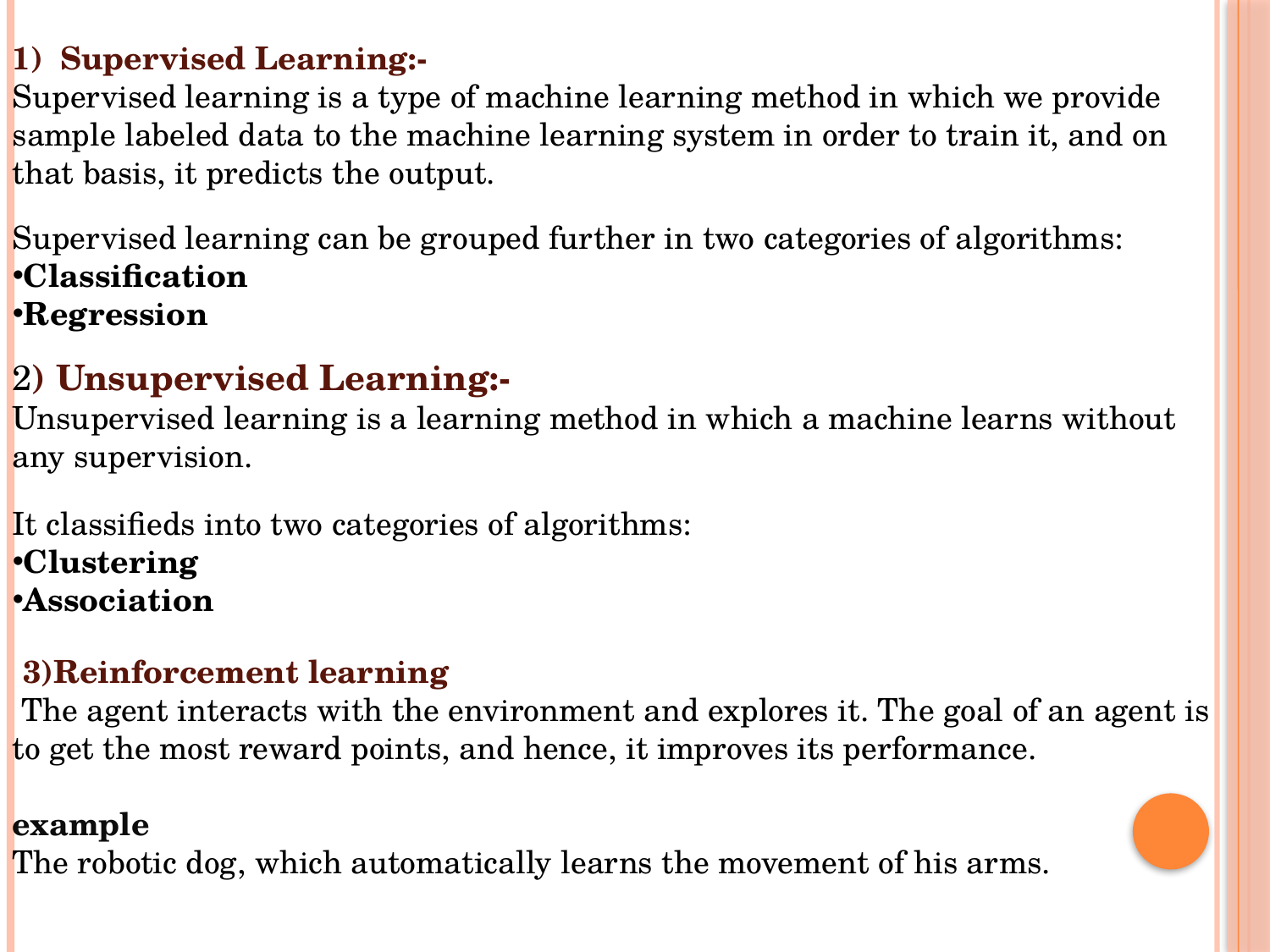

Supervised Learning:-
Supervised learning is a type of machine learning method in which we provide sample labeled data to the machine learning system in order to train it, and on that basis, it predicts the output.
Supervised learning can be grouped further in two categories of algorithms:
Classification
Regression
2) Unsupervised Learning:-
Unsupervised learning is a learning method in which a machine learns without any supervision.
It classifieds into two categories of algorithms:
Clustering
Association
 3)Reinforcement learning
 The agent interacts with the environment and explores it. The goal of an agent is to get the most reward points, and hence, it improves its performance.

example
The robotic dog, which automatically learns the movement of his arms.